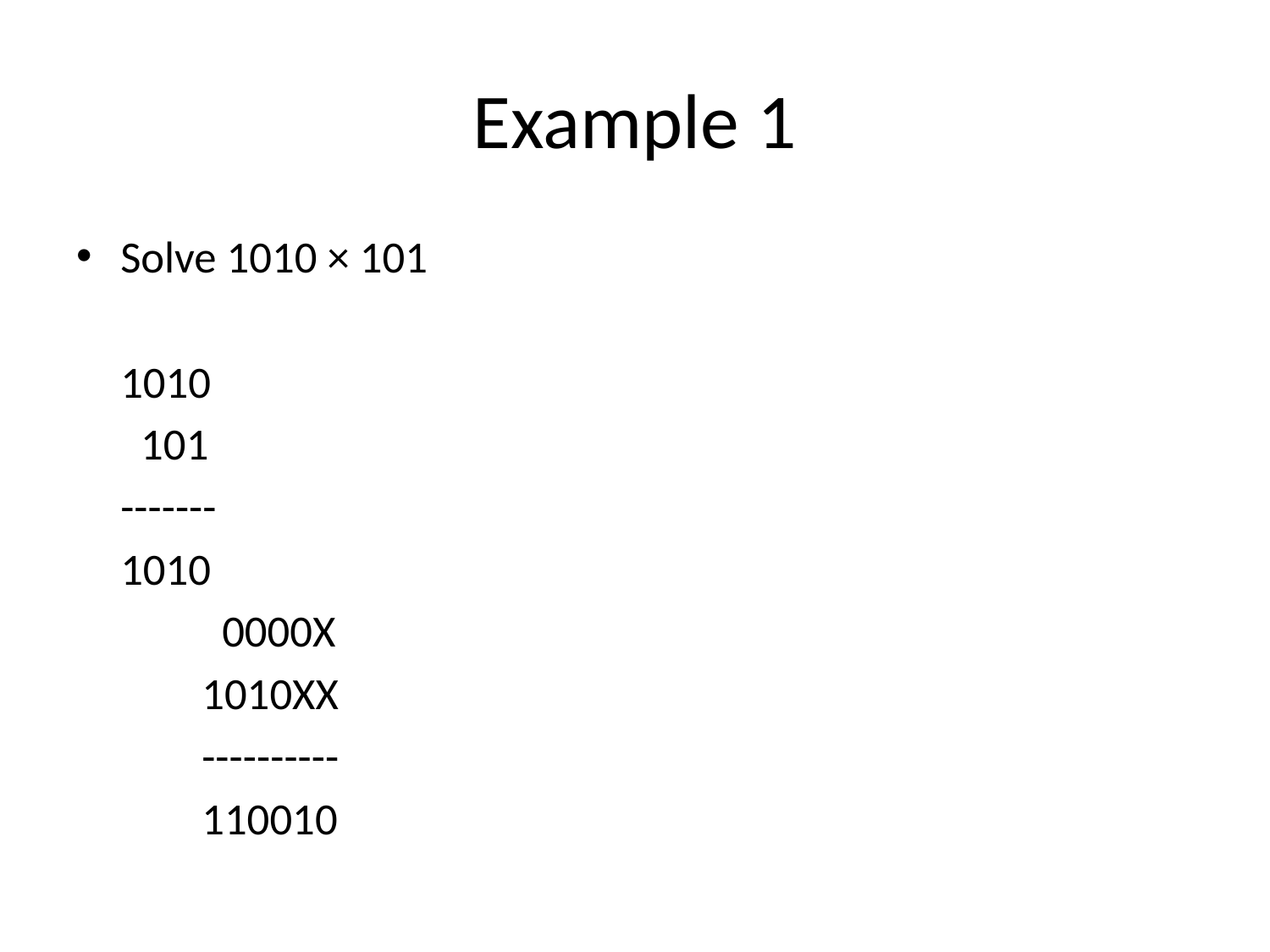

# Example 1
Solve 1010 × 101

				1010
				  101
				-------
				1010
			          0000X
			        1010XX
			        ----------
			        110010